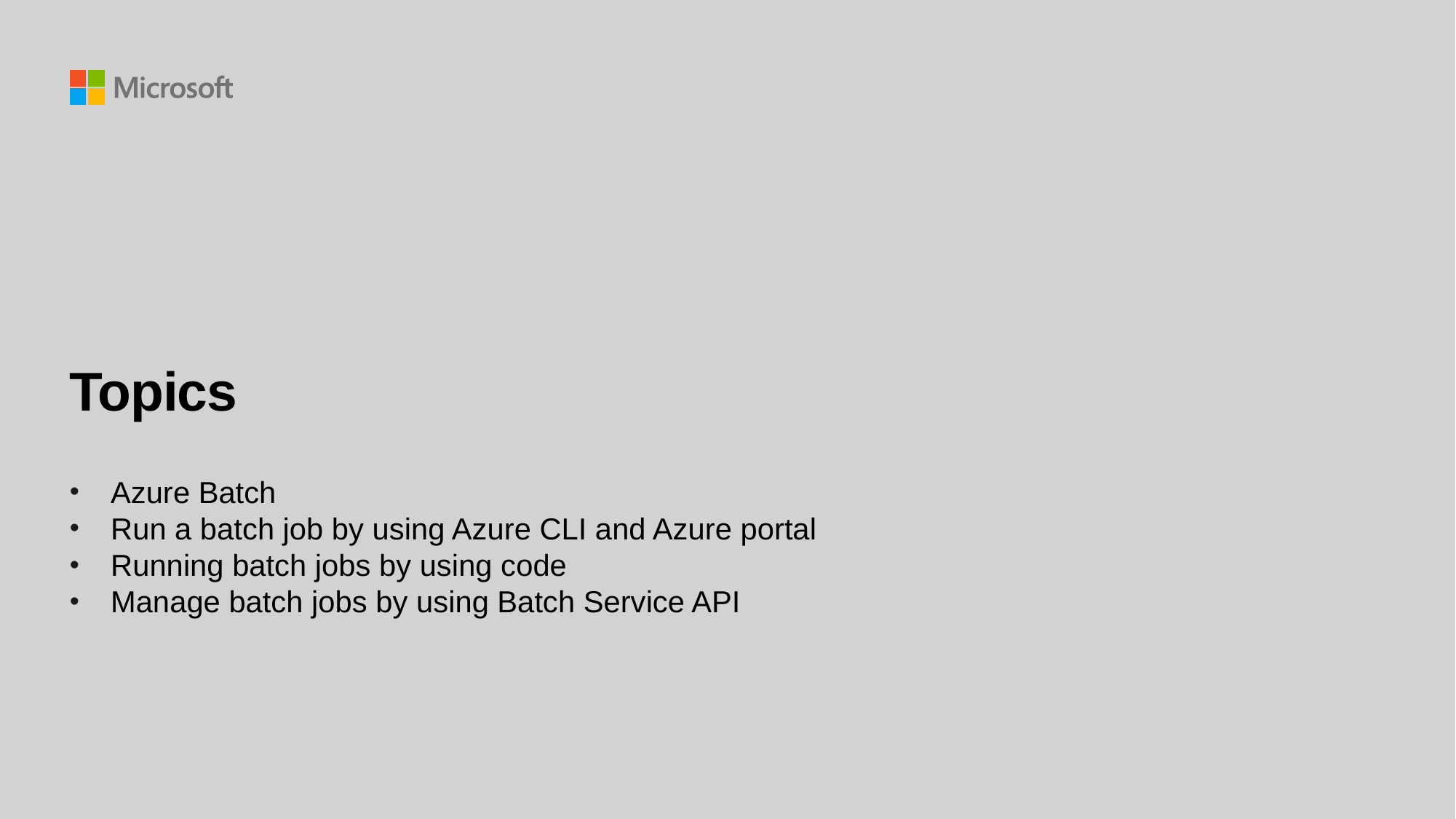

# Topics
Azure Batch
Run a batch job by using Azure CLI and Azure portal
Running batch jobs by using code
Manage batch jobs by using Batch Service API